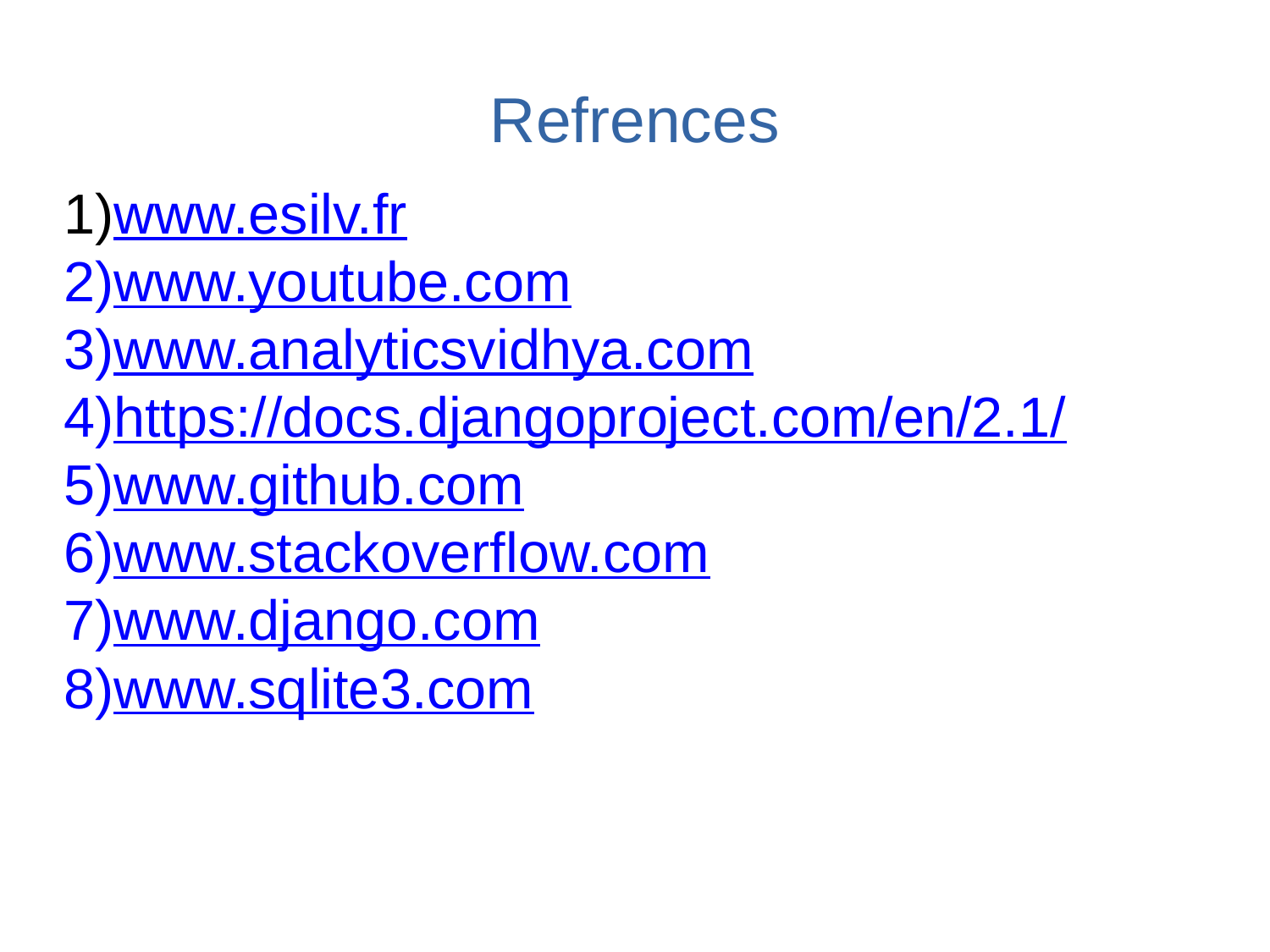

Refrences
1)www.esilv.fr
2)www.youtube.com
3)www.analyticsvidhya.com
4)https://docs.djangoproject.com/en/2.1/
5)www.github.com
6)www.stackoverflow.com
7)www.django.com
8)www.sqlite3.com